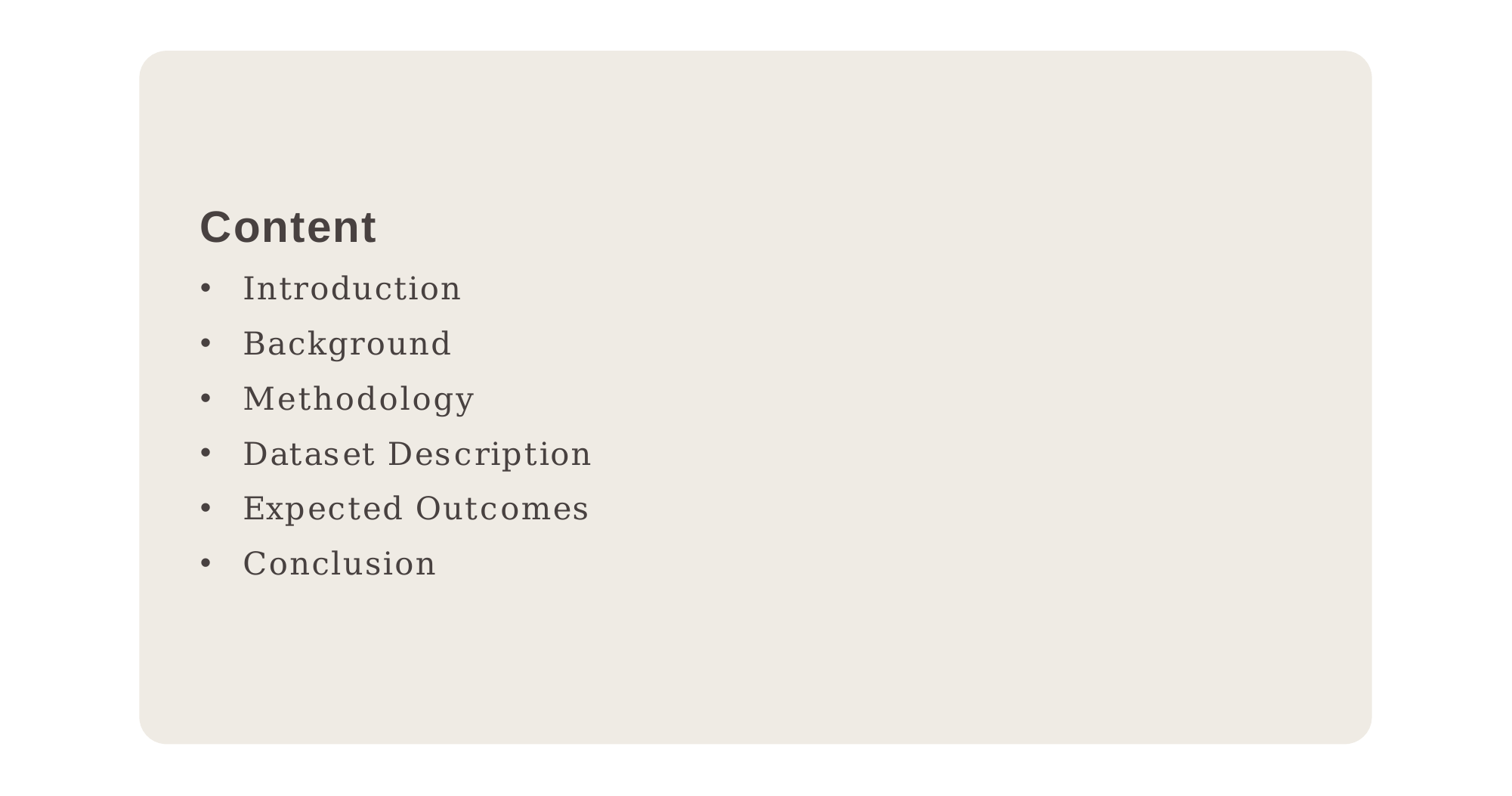

Content
Introduction
Background
Methodology
Dataset Description
Expected Outcomes
Conclusion